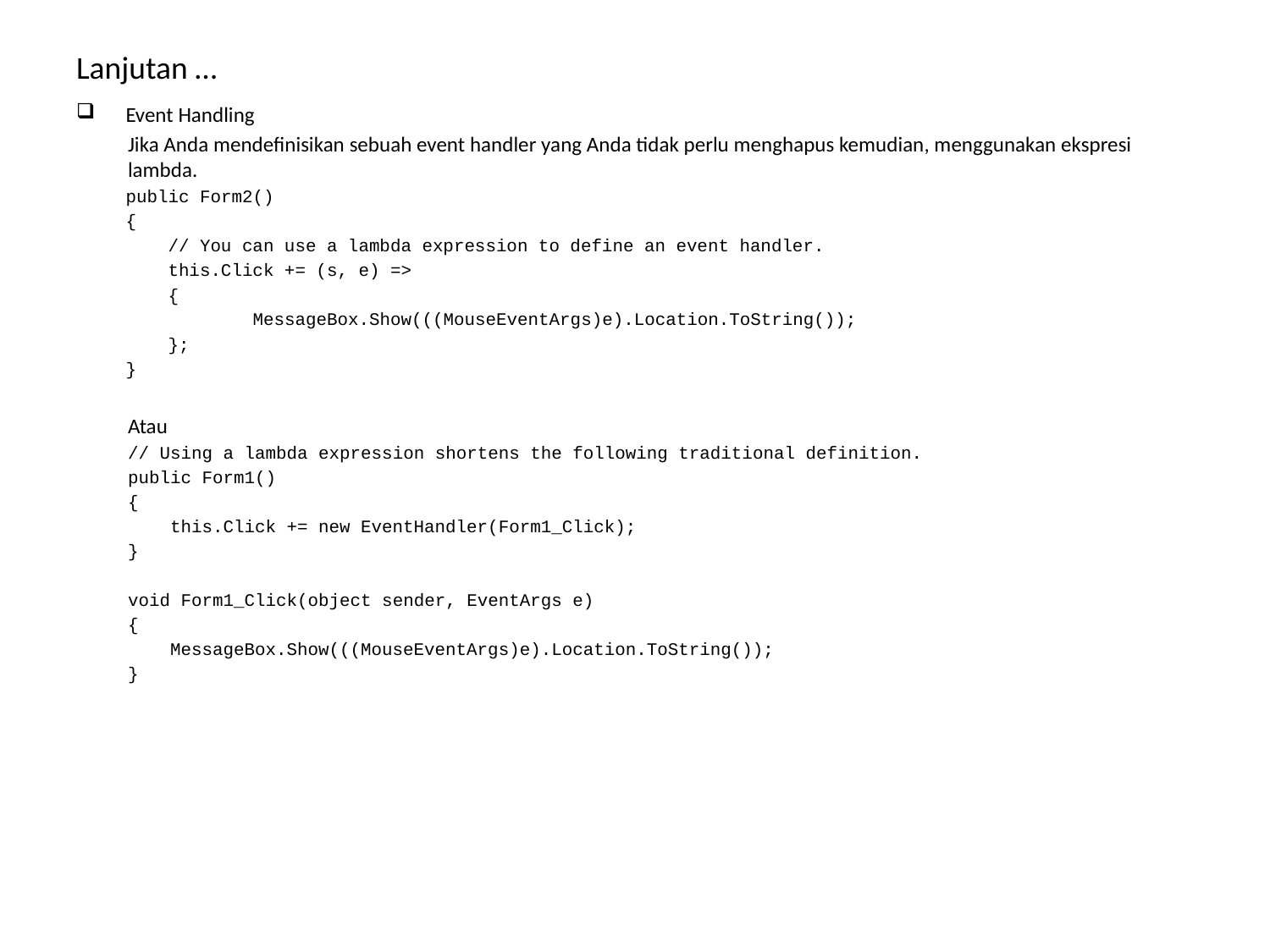

# Lanjutan …
Event Handling
Jika Anda mendefinisikan sebuah event handler yang Anda tidak perlu menghapus kemudian, menggunakan ekspresi lambda.
public Form2()
{
    // You can use a lambda expression to define an event handler.
    this.Click += (s, e) =>
    {
            MessageBox.Show(((MouseEventArgs)e).Location.ToString());
    };
}

Atau
// Using a lambda expression shortens the following traditional definition.
public Form1()
{
    this.Click += new EventHandler(Form1_Click);
}

void Form1_Click(object sender, EventArgs e)
{
    MessageBox.Show(((MouseEventArgs)e).Location.ToString());
}